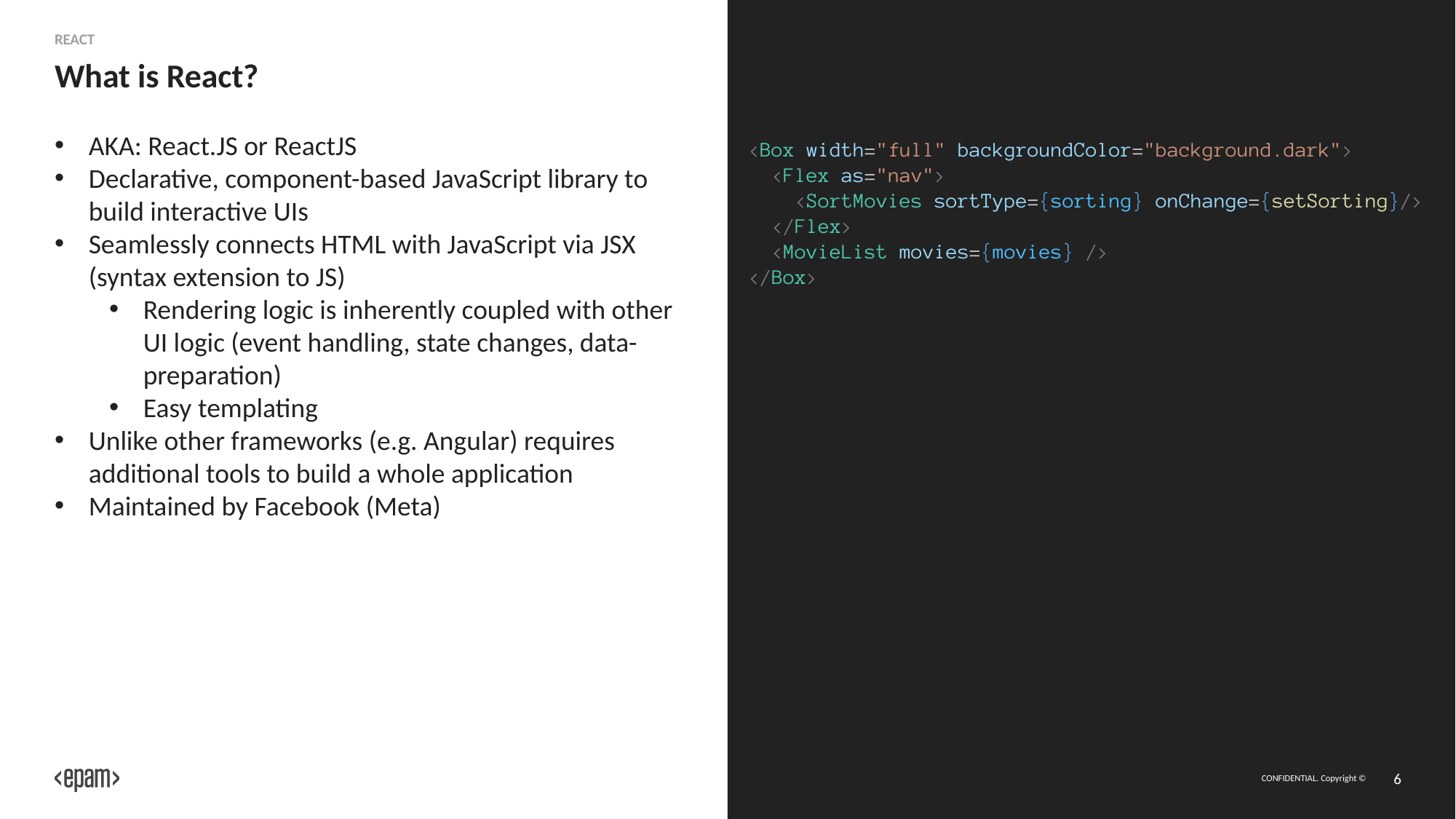

React
# What is React?
AKA: React.JS or ReactJS
Declarative, component-based JavaScript library to build interactive UIs
Seamlessly connects HTML with JavaScript via JSX (syntax extension to JS)
Rendering logic is inherently coupled with other UI logic (event handling, state changes, data-preparation)
Easy templating
Unlike other frameworks (e.g. Angular) requires additional tools to build a whole application
Maintained by Facebook (Meta)
<Box width="full" backgroundColor="background.dark">
  <Flex as="nav">
    <SortMovies sortType={sorting} onChange={setSorting}/>
  </Flex>
  <MovieList movies={movies} />
</Box>